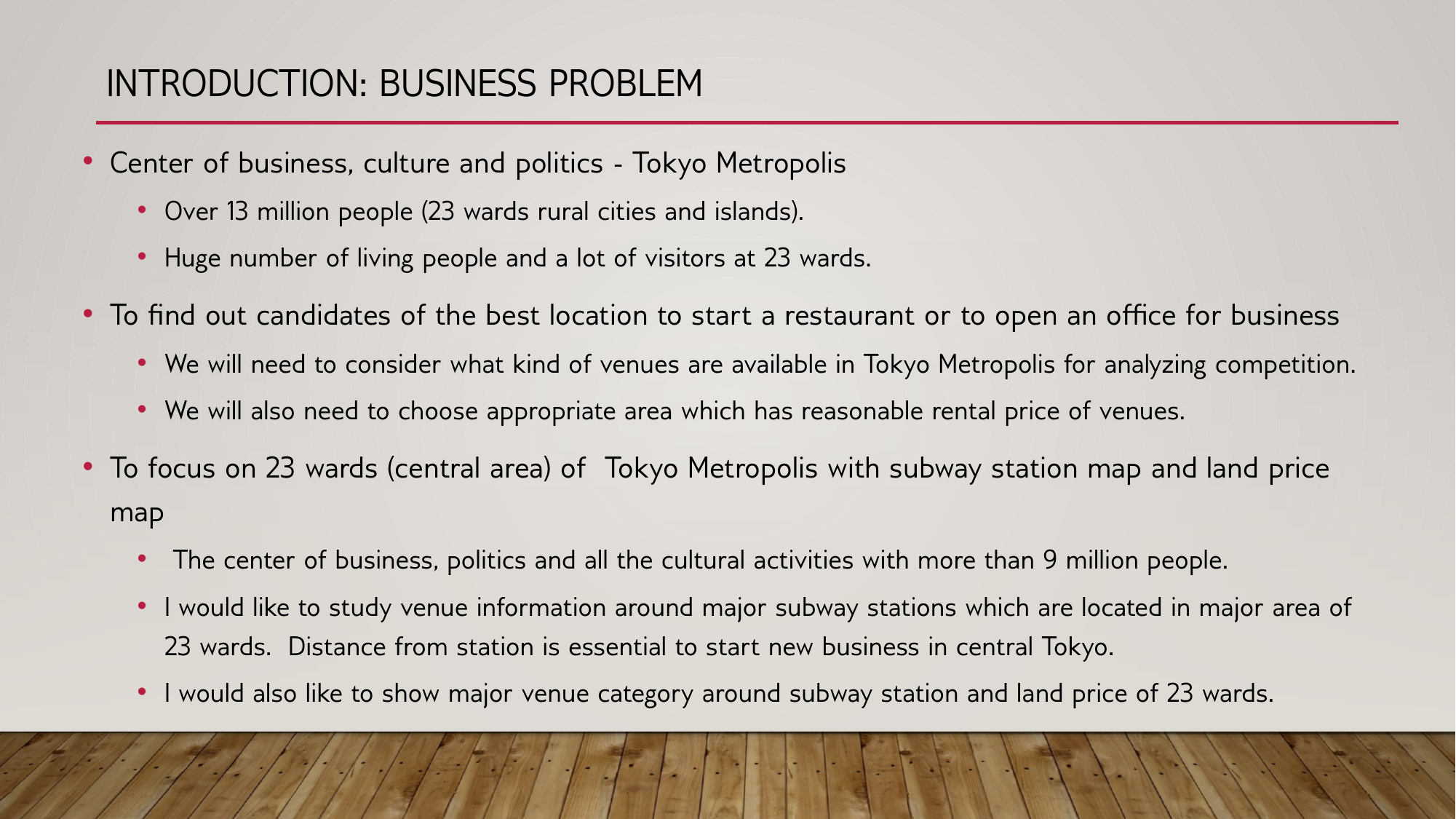

# Introduction: Business Problem
Center of business, culture and politics - Tokyo Metropolis
Over 13 million people (23 wards rural cities and islands).
Huge number of living people and a lot of visitors at 23 wards.
To find out candidates of the best location to start a restaurant or to open an office for business
We will need to consider what kind of venues are available in Tokyo Metropolis for analyzing competition.
We will also need to choose appropriate area which has reasonable rental price of venues.
To focus on 23 wards (central area) of  Tokyo Metropolis with subway station map and land price map
 The center of business, politics and all the cultural activities with more than 9 million people.
I would like to study venue information around major subway stations which are located in major area of 23 wards.  Distance from station is essential to start new business in central Tokyo.
I would also like to show major venue category around subway station and land price of 23 wards.